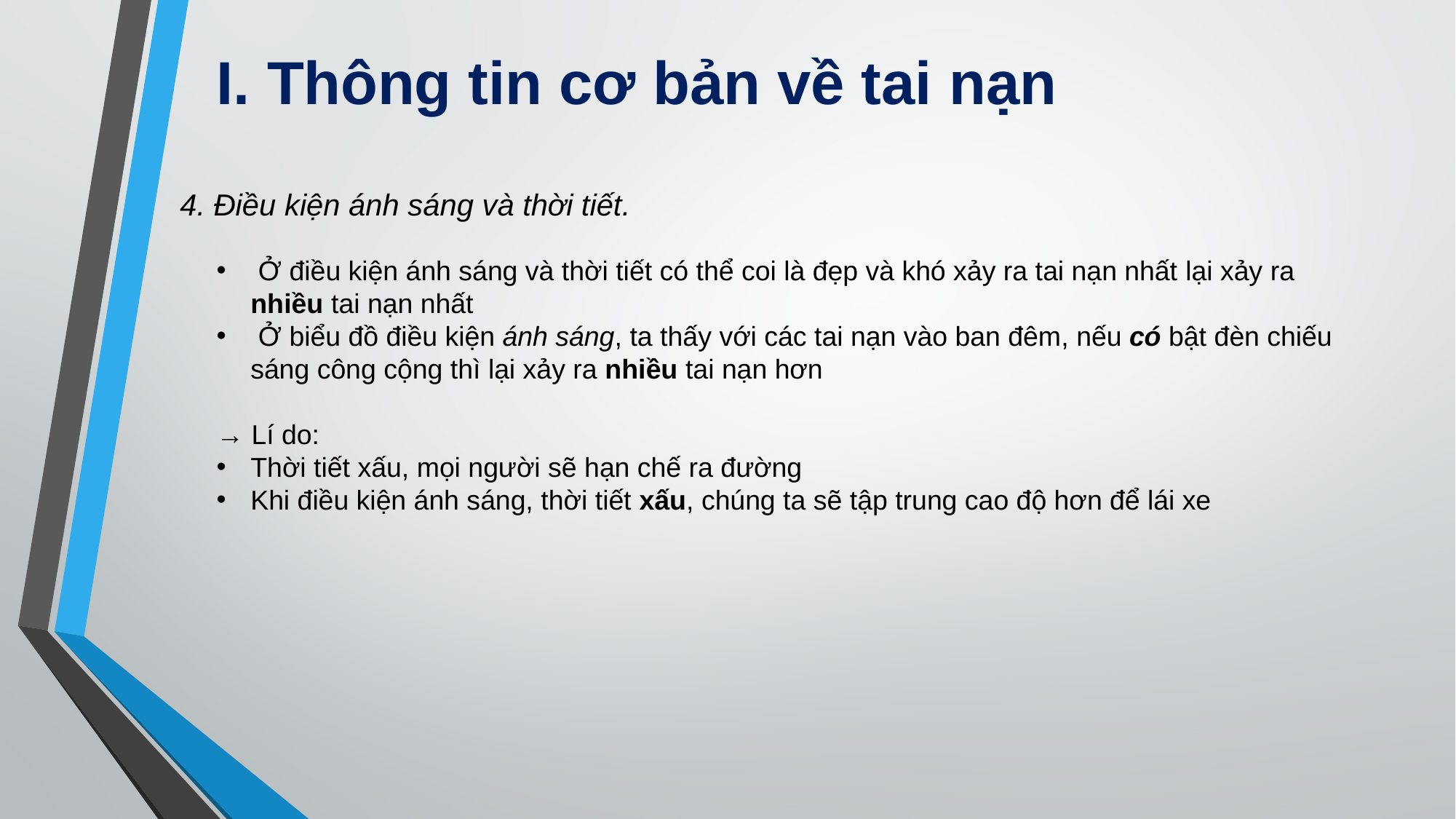

I. Thông tin cơ bản về tai nạn
4. Điều kiện ánh sáng và thời tiết.
 Ở điều kiện ánh sáng và thời tiết có thể coi là đẹp và khó xảy ra tai nạn nhất lại xảy ra nhiều tai nạn nhất
 Ở biểu đồ điều kiện ánh sáng, ta thấy với các tai nạn vào ban đêm, nếu có bật đèn chiếu sáng công cộng thì lại xảy ra nhiều tai nạn hơn

→ Lí do:
Thời tiết xấu, mọi người sẽ hạn chế ra đường
Khi điều kiện ánh sáng, thời tiết xấu, chúng ta sẽ tập trung cao độ hơn để lái xe